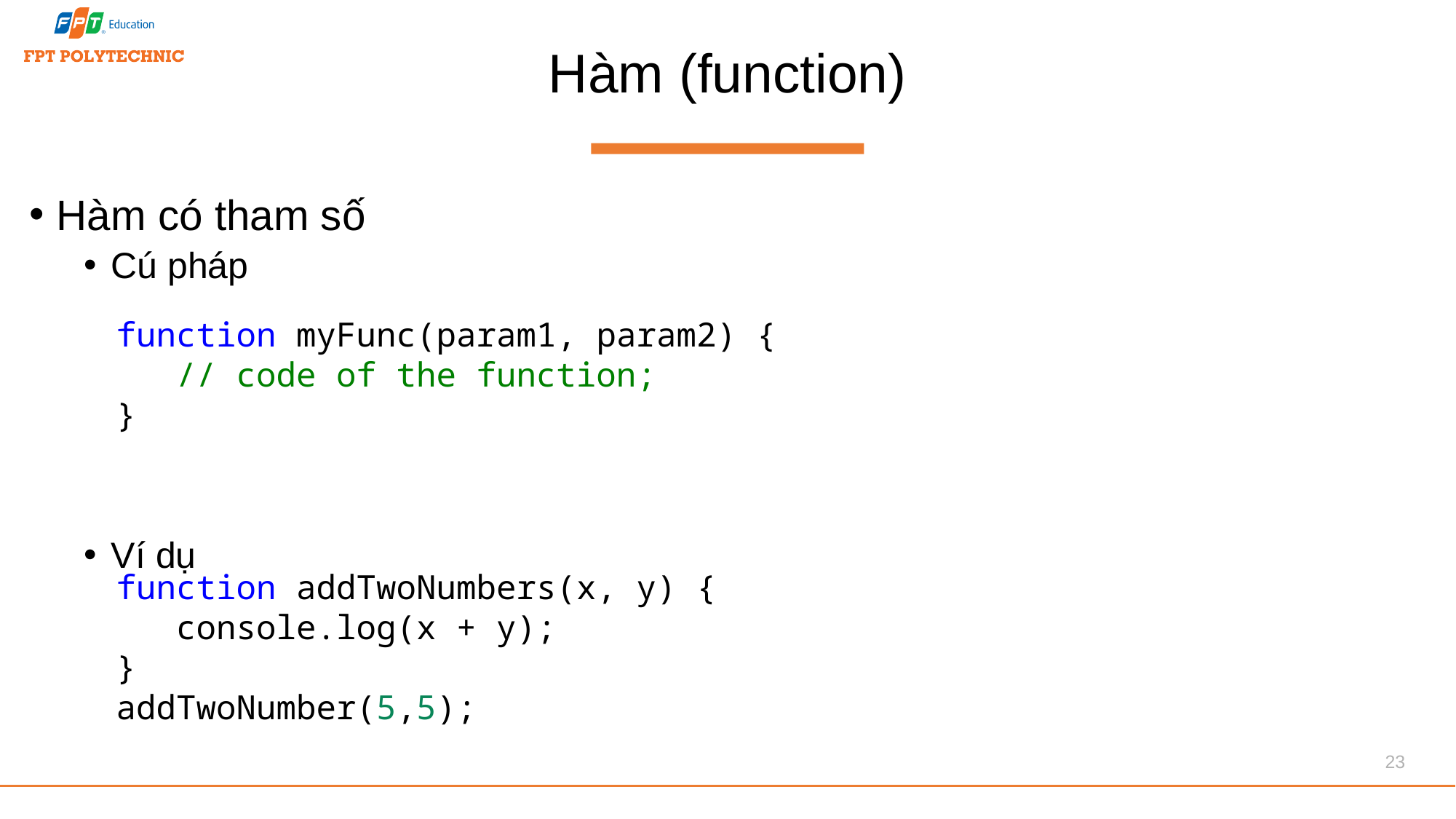

# Hàm (function)
Hàm có tham số
Cú pháp

Ví dụ

function myFunc(param1, param2) {
   // code of the function;
}
function addTwoNumbers(x, y) {
   console.log(x + y);
}
addTwoNumber(5,5);
23